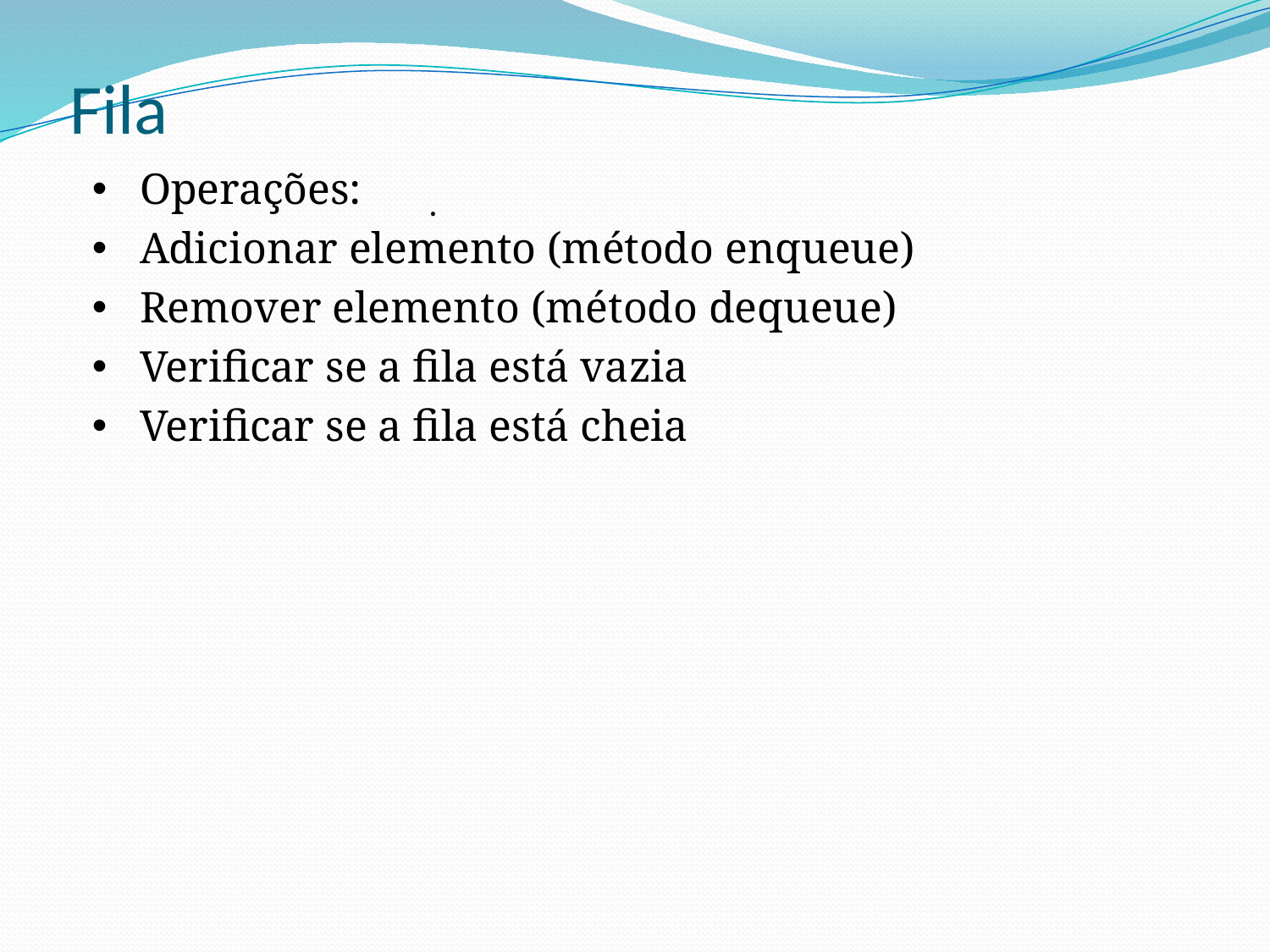

# Fila
Operações:
Adicionar elemento (método enqueue)
Remover elemento (método dequeue)
Verificar se a fila está vazia
Verificar se a fila está cheia
.